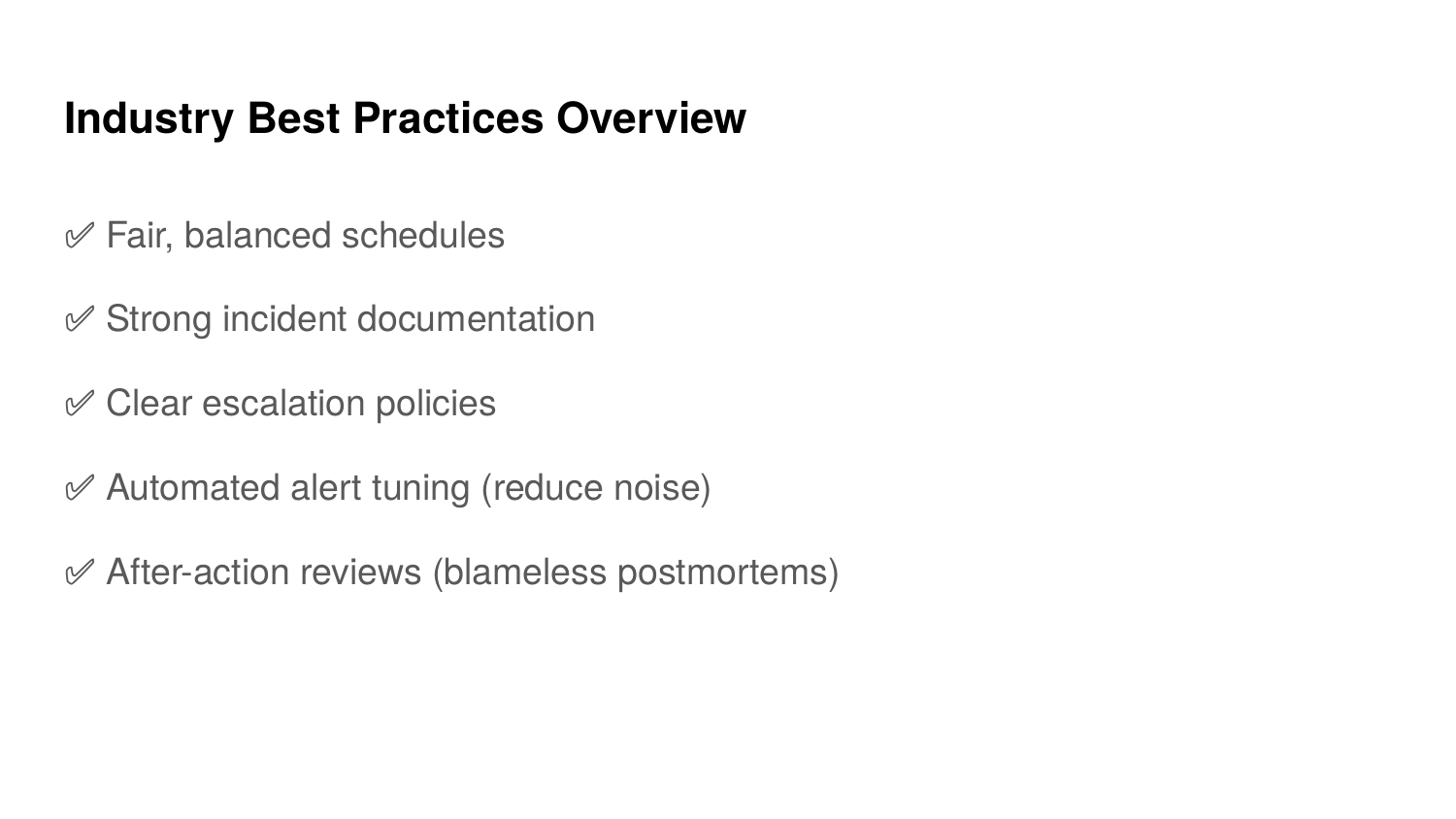

# Industry Best Practices Overview
✅ Fair, balanced schedules
✅ Strong incident documentation
✅ Clear escalation policies
✅ Automated alert tuning (reduce noise)
✅ After-action reviews (blameless postmortems)